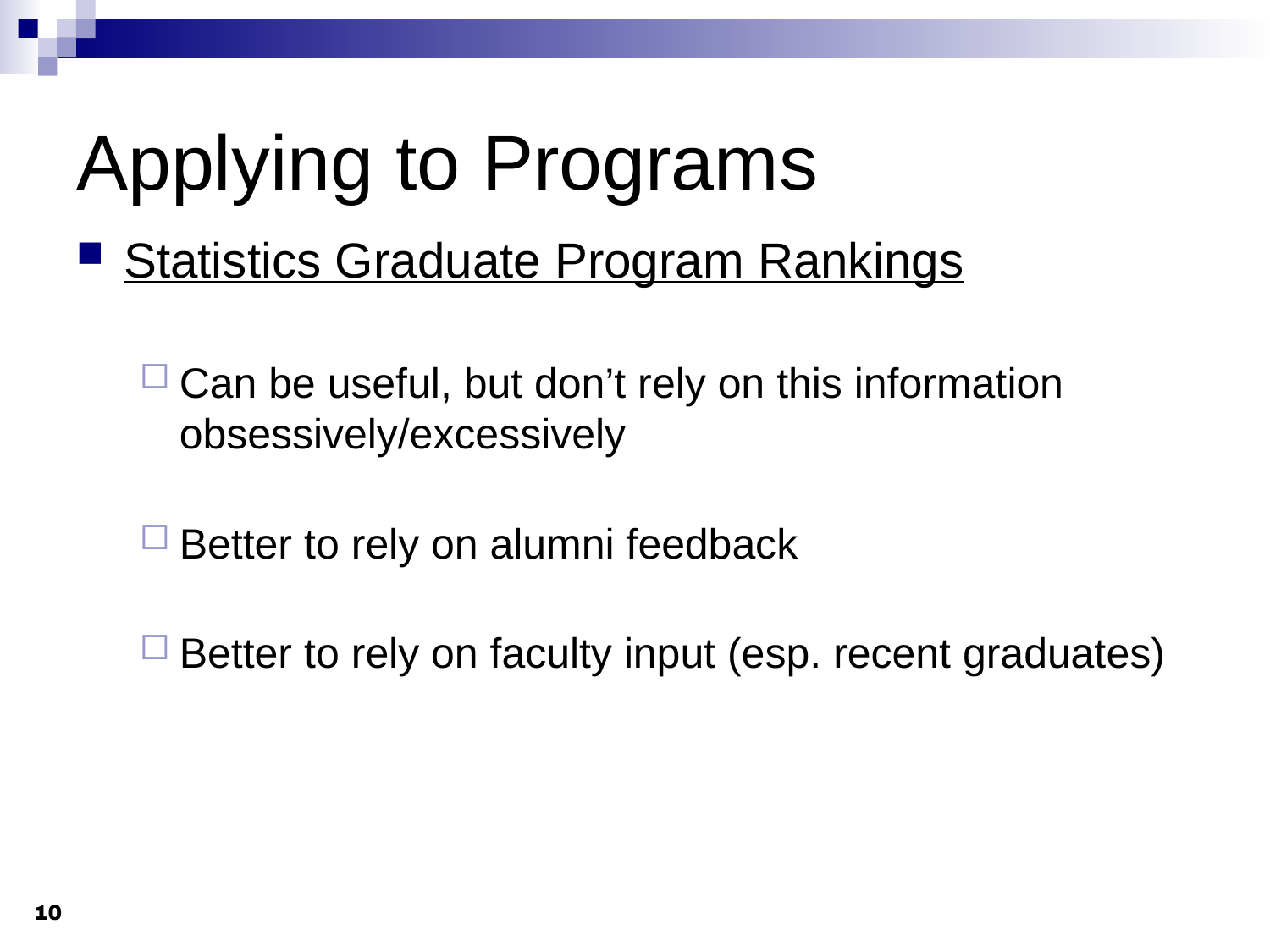

# Applying to Programs
Statistics Graduate Program Rankings
Can be useful, but don’t rely on this information obsessively/excessively
Better to rely on alumni feedback
Better to rely on faculty input (esp. recent graduates)
10